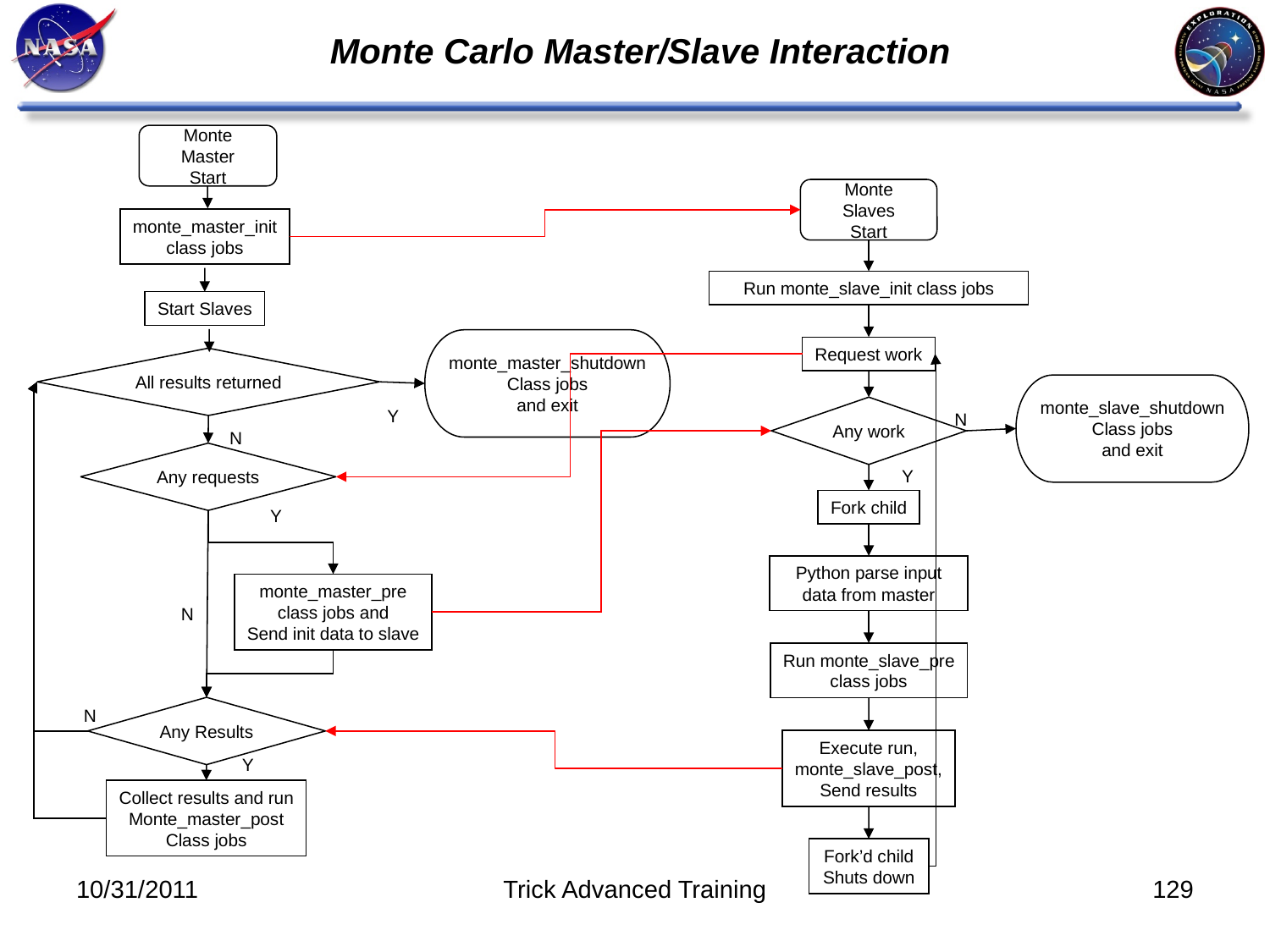

# Monte Carlo Master/Slave Interaction
Monte Master
Start
Monte Slaves
Start
monte_master_init
class jobs
Run monte_slave_init class jobs
Start Slaves
monte_master_shutdown
Class jobs
and exit
Request work
All results returned
monte_slave_shutdown
Class jobs
and exit
Y
N
Any work
N
Any requests
Y
Fork child
Y
Python parse input data from master
monte_master_pre
class jobs and
Send init data to slave
N
Run monte_slave_pre
class jobs
N
Any Results
Execute run,
monte_slave_post,
Send results
Y
Collect results and run
Monte_master_post
Class jobs
Fork’d child
Shuts down
10/31/2011
Trick Advanced Training
129